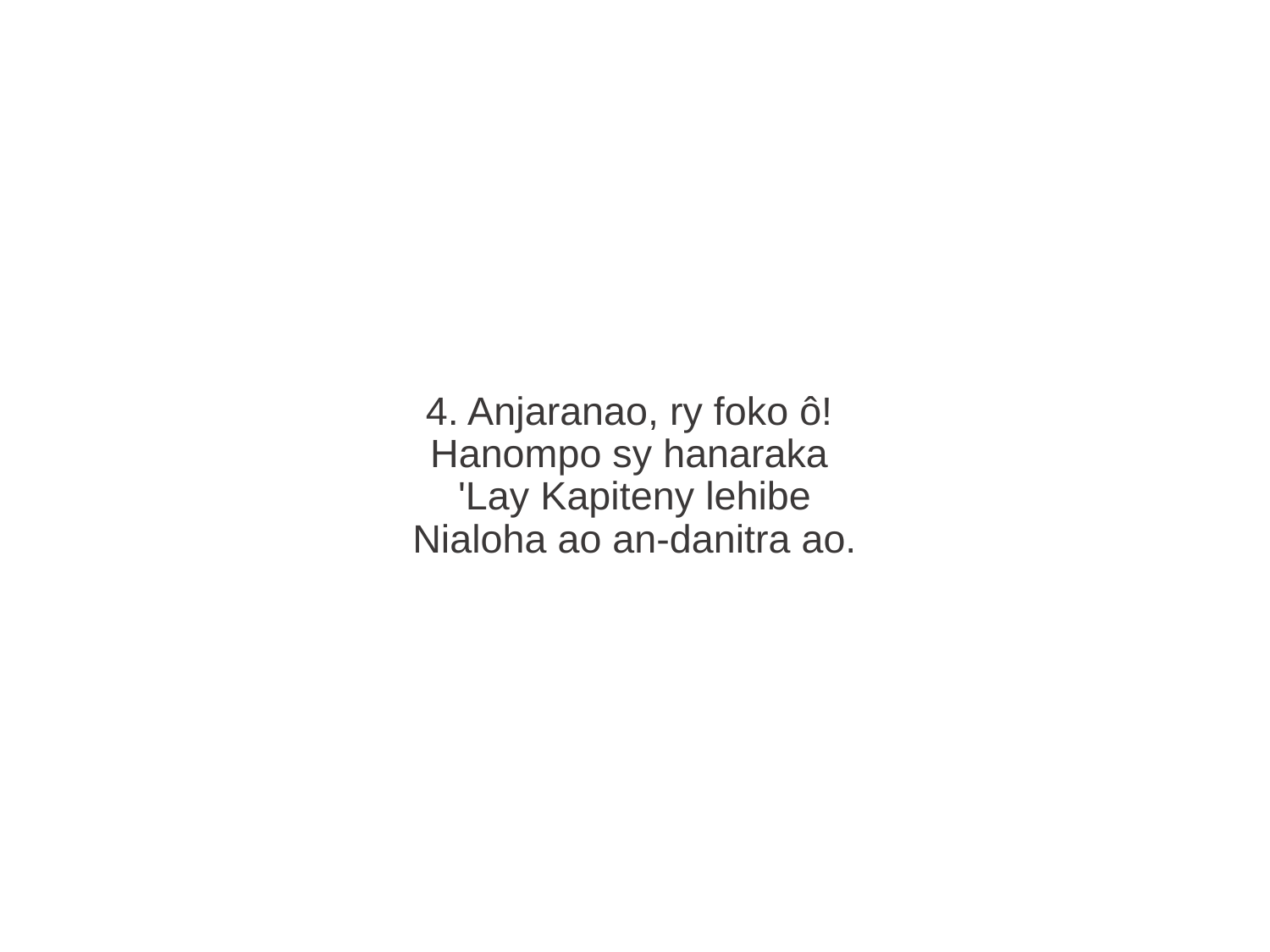

4. Anjaranao, ry foko ô!
Hanompo sy hanaraka
'Lay Kapiteny lehibe
Nialoha ao an-danitra ao.